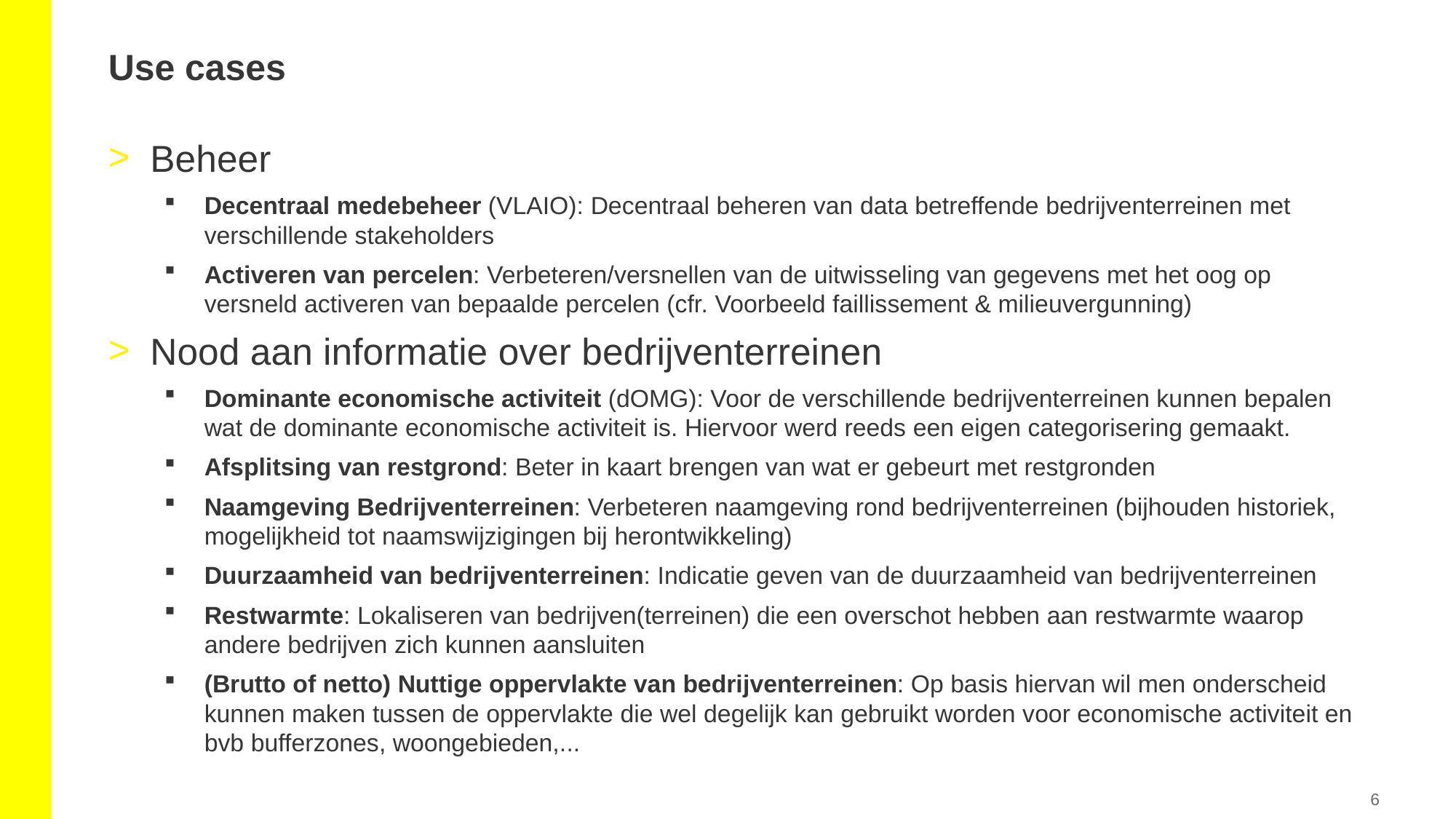

# Use cases
Beheer
Decentraal medebeheer (VLAIO): Decentraal beheren van data betreffende bedrijventerreinen met verschillende stakeholders
Activeren van percelen: Verbeteren/versnellen van de uitwisseling van gegevens met het oog op versneld activeren van bepaalde percelen (cfr. Voorbeeld faillissement & milieuvergunning)
Nood aan informatie over bedrijventerreinen
Dominante economische activiteit (dOMG): Voor de verschillende bedrijventerreinen kunnen bepalen wat de dominante economische activiteit is. Hiervoor werd reeds een eigen categorisering gemaakt.
Afsplitsing van restgrond: Beter in kaart brengen van wat er gebeurt met restgronden
Naamgeving Bedrijventerreinen: Verbeteren naamgeving rond bedrijventerreinen (bijhouden historiek, mogelijkheid tot naamswijzigingen bij herontwikkeling)
Duurzaamheid van bedrijventerreinen: Indicatie geven van de duurzaamheid van bedrijventerreinen
Restwarmte: Lokaliseren van bedrijven(terreinen) die een overschot hebben aan restwarmte waarop andere bedrijven zich kunnen aansluiten
(Brutto of netto) Nuttige oppervlakte van bedrijventerreinen: Op basis hiervan wil men onderscheid kunnen maken tussen de oppervlakte die wel degelijk kan gebruikt worden voor economische activiteit en bvb bufferzones, woongebieden,...

6